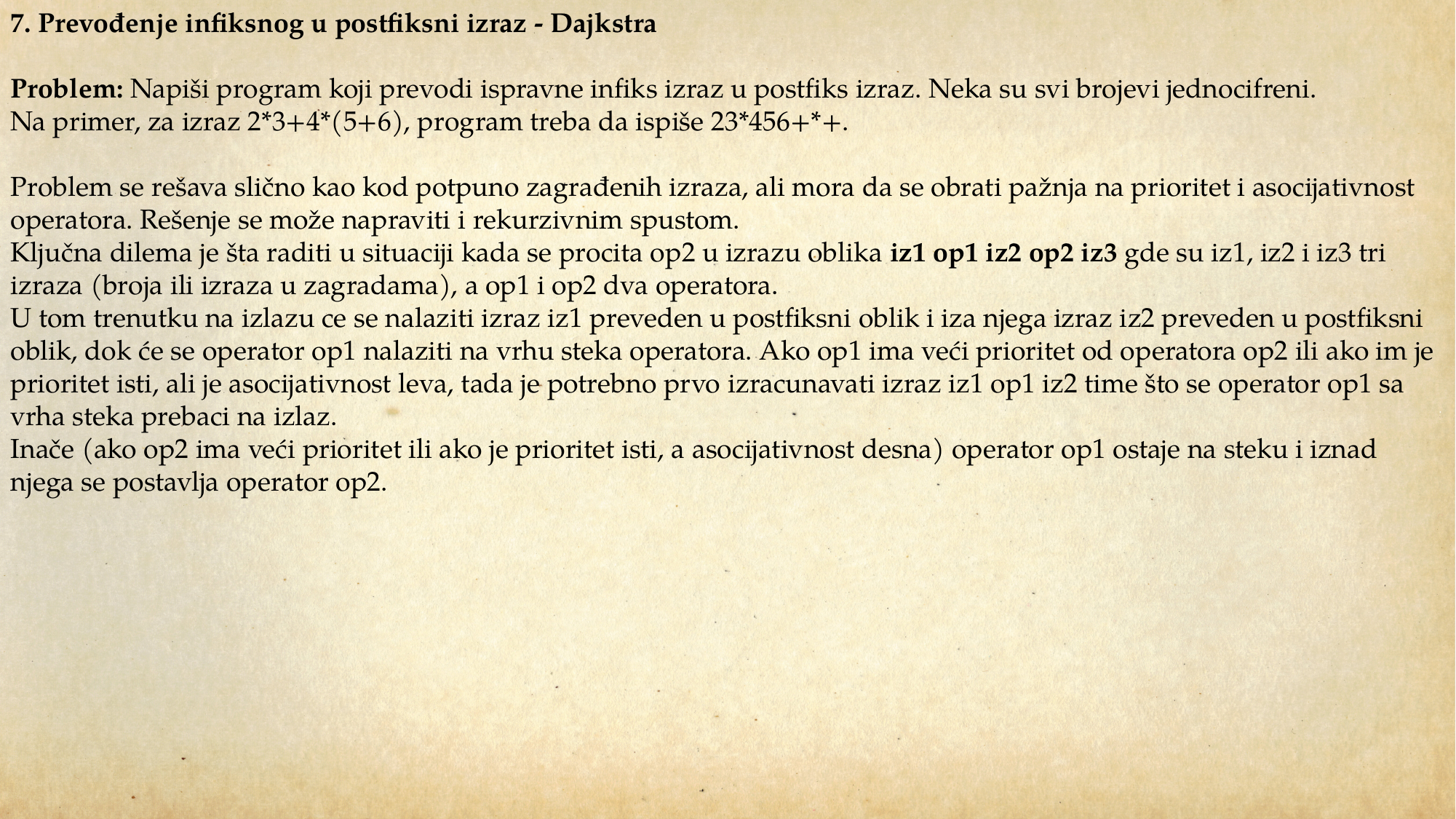

7. Prevođenje infiksnog u postfiksni izraz - Dajkstra

Problem: Napiši program koji prevodi ispravne infiks izraz u postfiks izraz. Neka su svi brojevi jednocifreni.
Na primer, za izraz 2*3+4*(5+6), program treba da ispiše 23*456+*+.

Problem se rešava slično kao kod potpuno zagrađenih izraza, ali mora da se obrati pažnja na prioritet i asocijativnost operatora. Rešenje se može napraviti i rekurzivnim spustom.
Ključna dilema je šta raditi u situaciji kada se procita op2 u izrazu oblika iz1 op1 iz2 op2 iz3 gde su iz1, iz2 i iz3 tri izraza (broja ili izraza u zagradama), a op1 i op2 dva operatora.
U tom trenutku na izlazu ce se nalaziti izraz iz1 preveden u postfiksni oblik i iza njega izraz iz2 preveden u postfiksni oblik, dok će se operator op1 nalaziti na vrhu steka operatora. Ako op1 ima veći prioritet od operatora op2 ili ako im je prioritet isti, ali je asocijativnost leva, tada je potrebno prvo izracunavati izraz iz1 op1 iz2 time što se operator op1 sa vrha steka prebaci na izlaz.
Inače (ako op2 ima veći prioritet ili ako je prioritet isti, a asocijativnost desna) operator op1 ostaje na steku i iznad njega se postavlja operator op2.